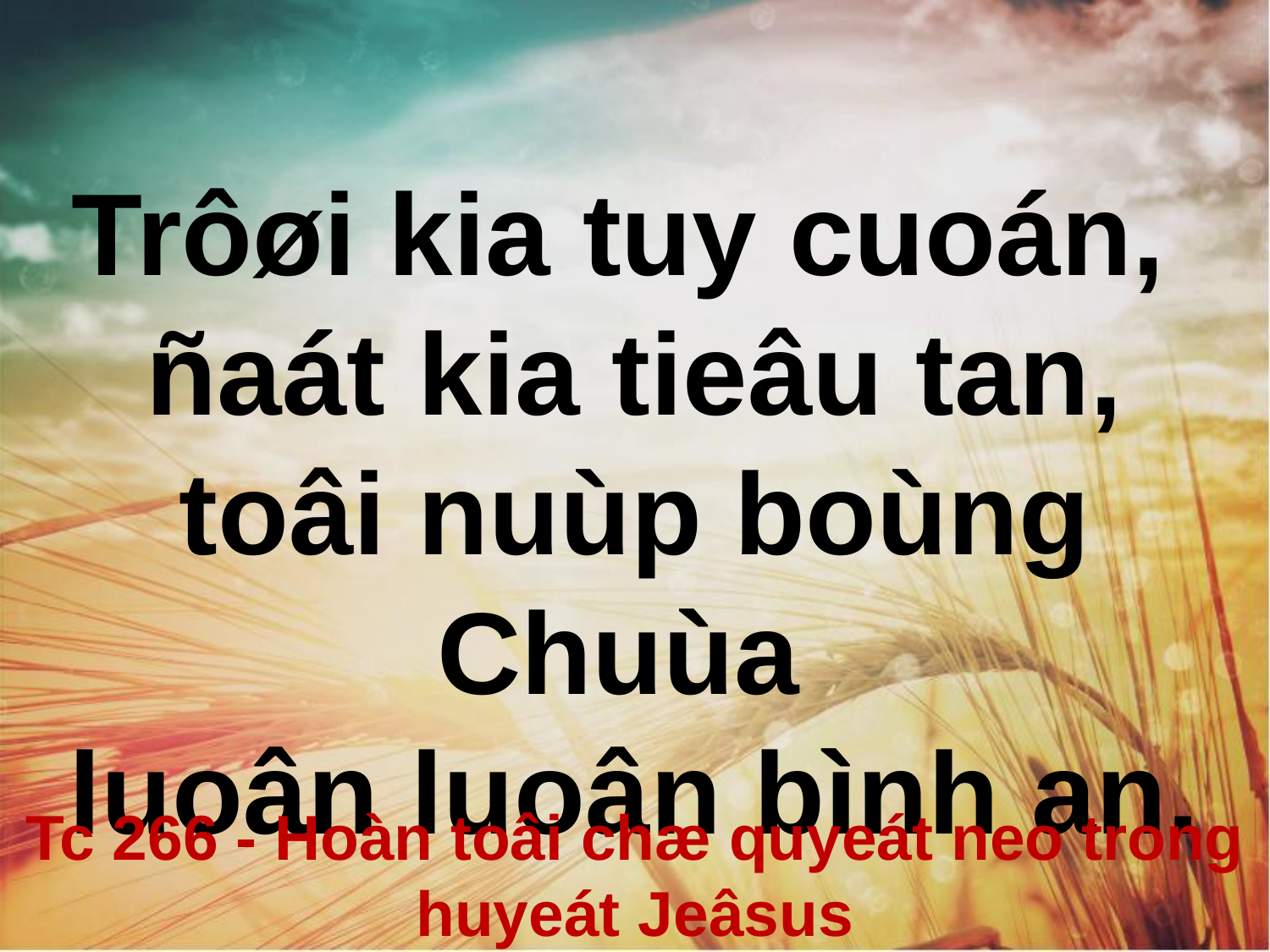

Trôøi kia tuy cuoán,
ñaát kia tieâu tan,
toâi nuùp boùng Chuùa
luoân luoân bình an.
Tc 266 - Hoàn toâi chæ quyeát neo trong huyeát Jeâsus